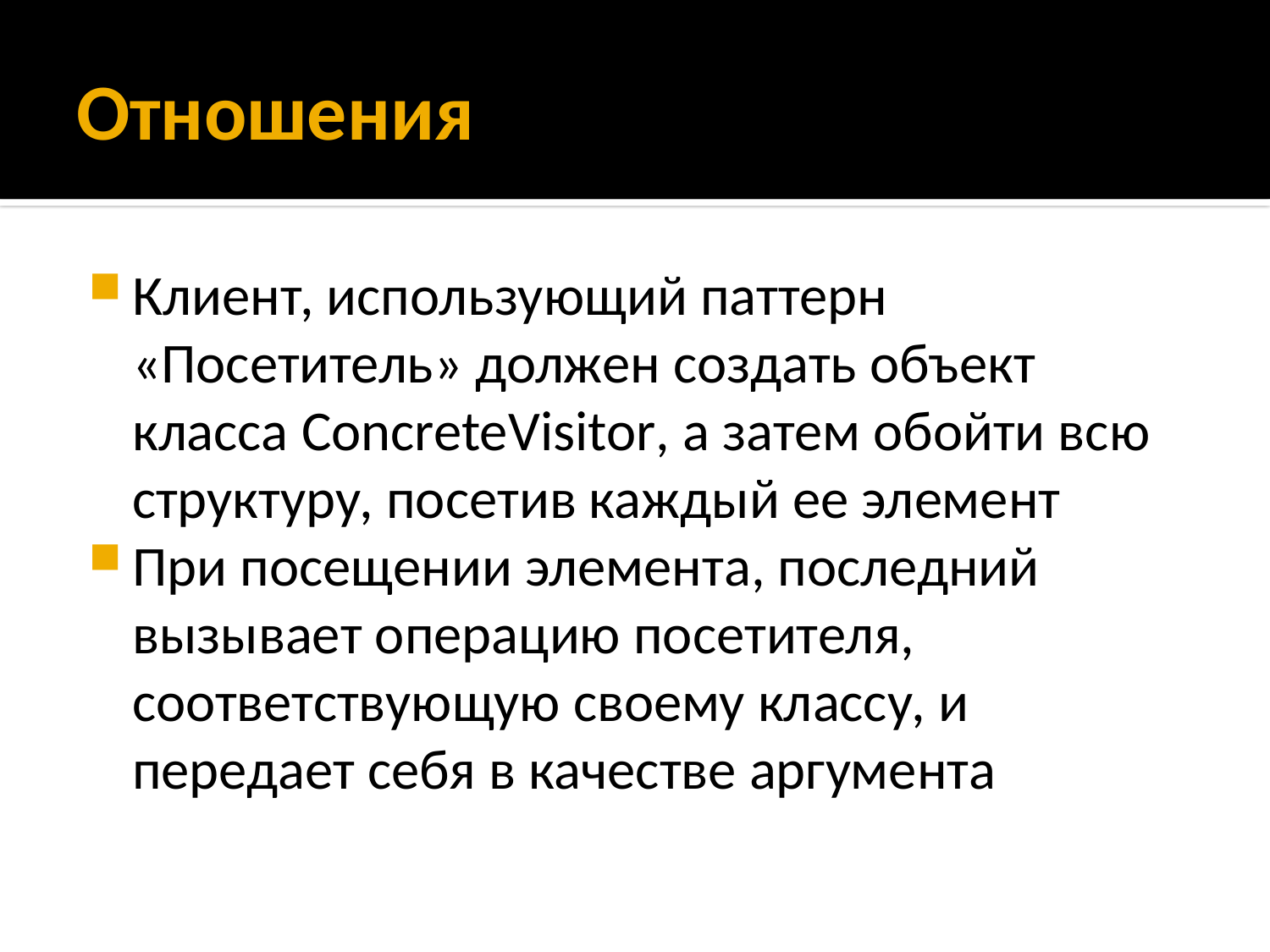

# Отношения
Клиент, использующий паттерн «Посетитель» должен создать объект класса ConcreteVisitor, а затем обойти всю структуру, посетив каждый ее элемент
При посещении элемента, последний вызывает операцию посетителя, соответствующую своему классу, и передает себя в качестве аргумента